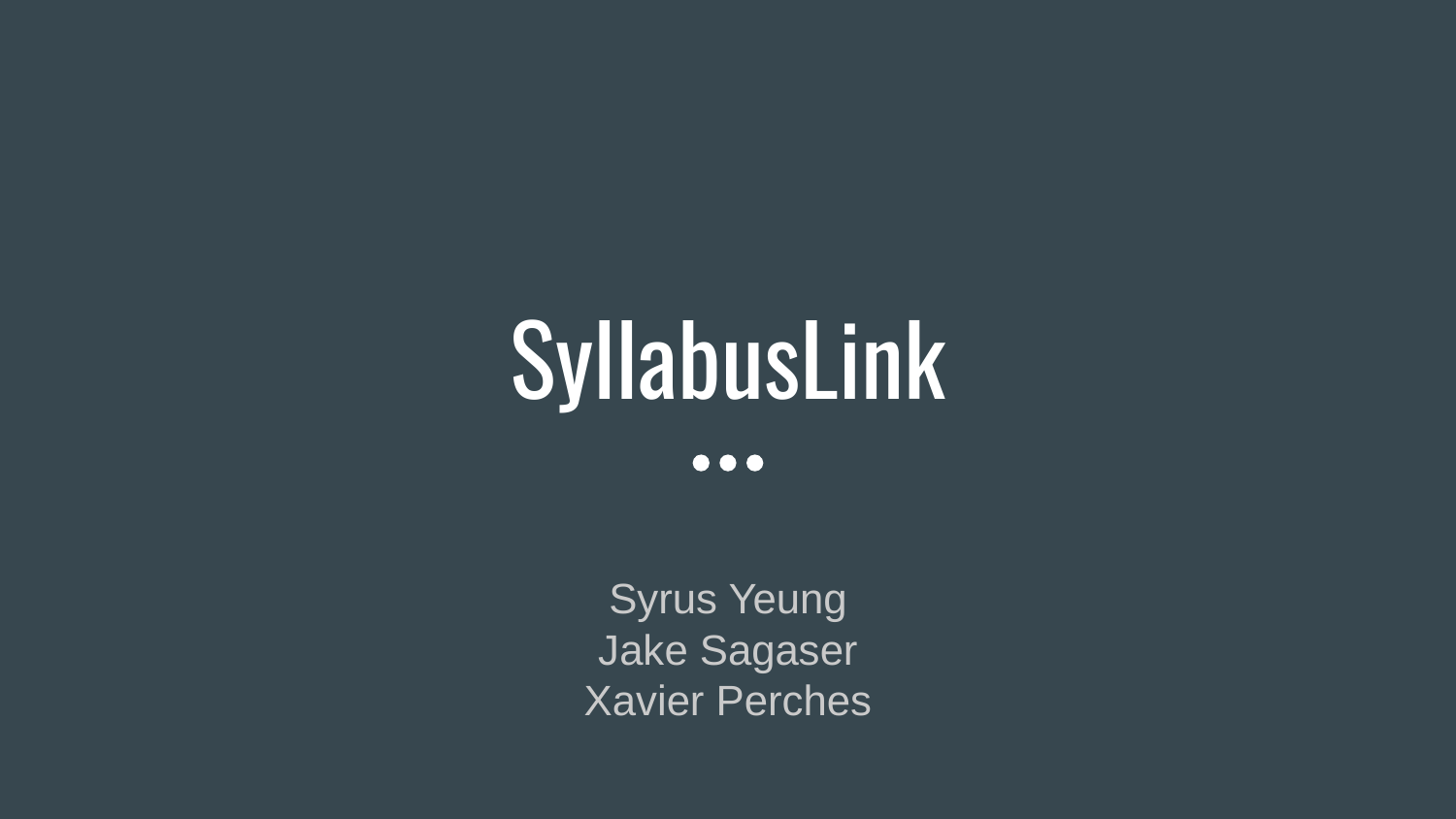

# SyllabusLink
Syrus Yeung
Jake Sagaser
Xavier Perches